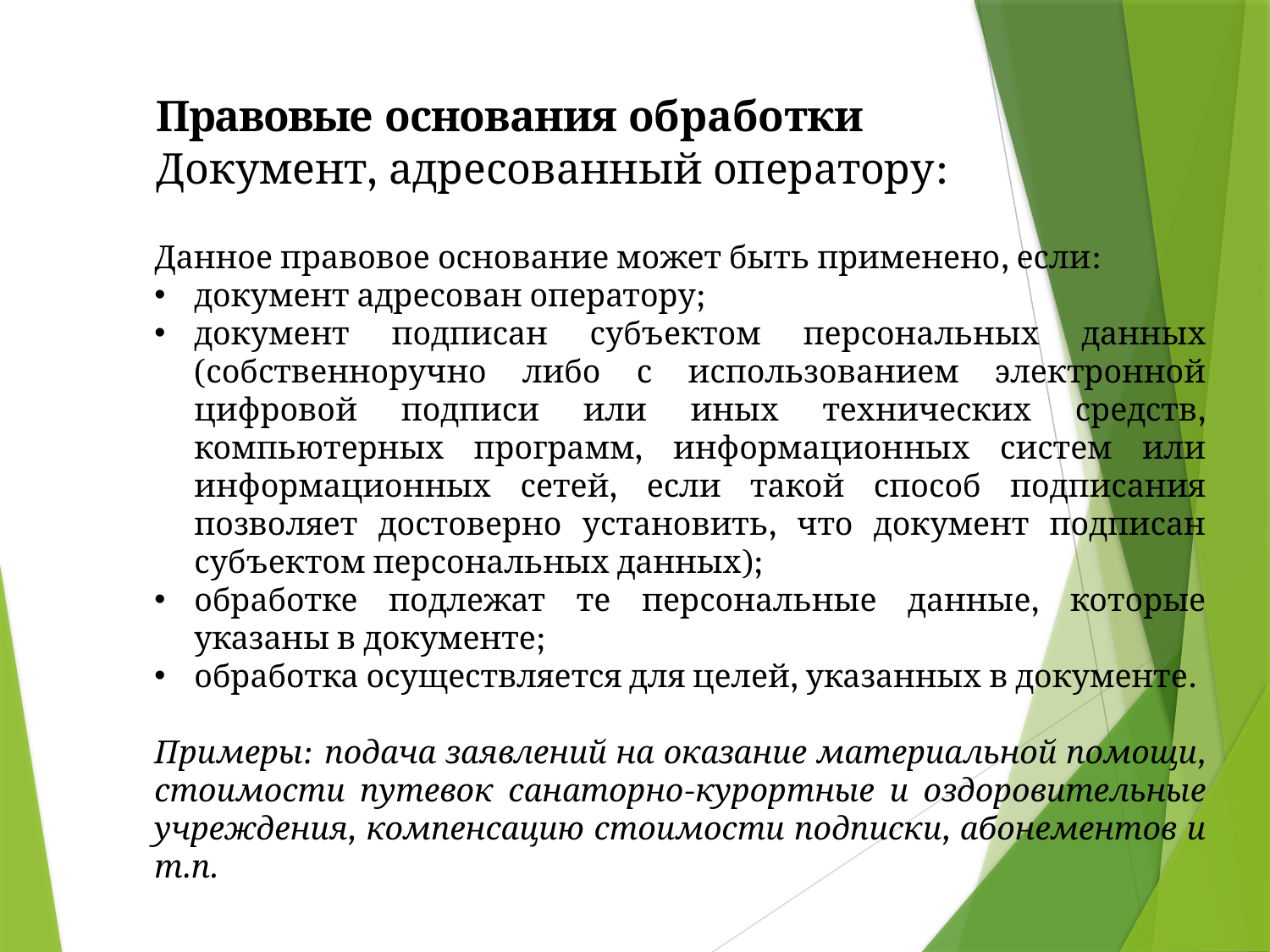

Правовые основания обработки
Документ, адресованный оператору:
Данное правовое основание может быть применено, если:
документ адресован оператору;
документ подписан субъектом персональных данных (собственноручно либо с использованием электронной цифровой подписи или иных технических средств, компьютерных программ, информационных систем или информационных сетей, если такой способ подписания позволяет достоверно установить, что документ подписан субъектом персональных данных);
обработке подлежат те персональные данные, которые указаны в документе;
обработка осуществляется для целей, указанных в документе.

Примеры: подача заявлений на оказание материальной помощи, стоимости путевок санаторно-курортные и оздоровительные учреждения, компенсацию стоимости подписки, абонементов и т.п.